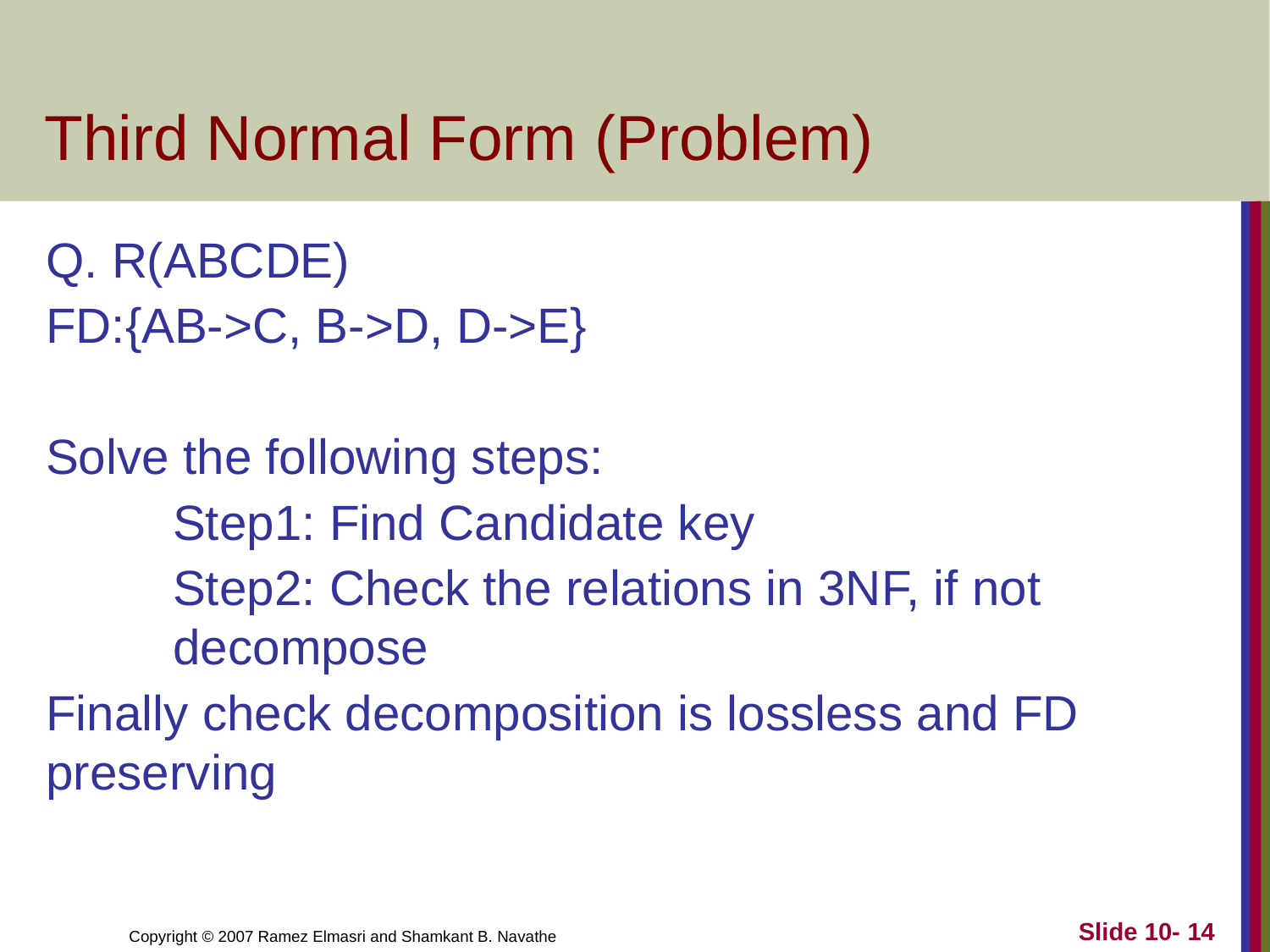

# Third Normal Form (Problem)
Q. R(ABCDE)
FD:{AB->C, B->D, D->E}

Solve the following steps:
Step1: Find Candidate key
Step2: Check the relations in 3NF, if not decompose
Finally check decomposition is lossless and FD preserving

Slide 10- 14